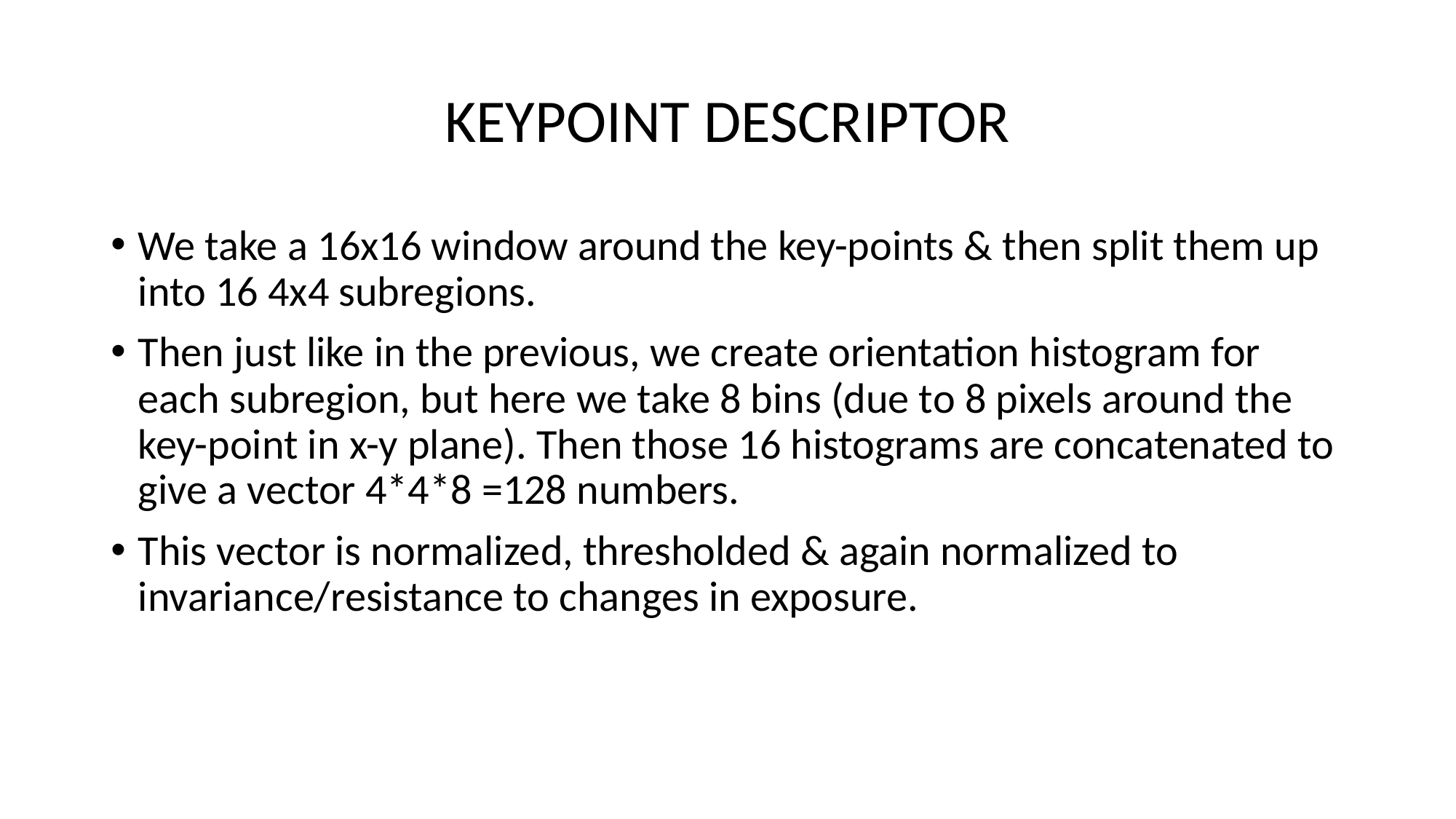

# KEYPOINT DESCRIPTOR
We take a 16x16 window around the key-points & then split them up into 16 4x4 subregions.
Then just like in the previous, we create orientation histogram for each subregion, but here we take 8 bins (due to 8 pixels around the key-point in x-y plane). Then those 16 histograms are concatenated to give a vector 4*4*8 =128 numbers.
This vector is normalized, thresholded & again normalized to invariance/resistance to changes in exposure.